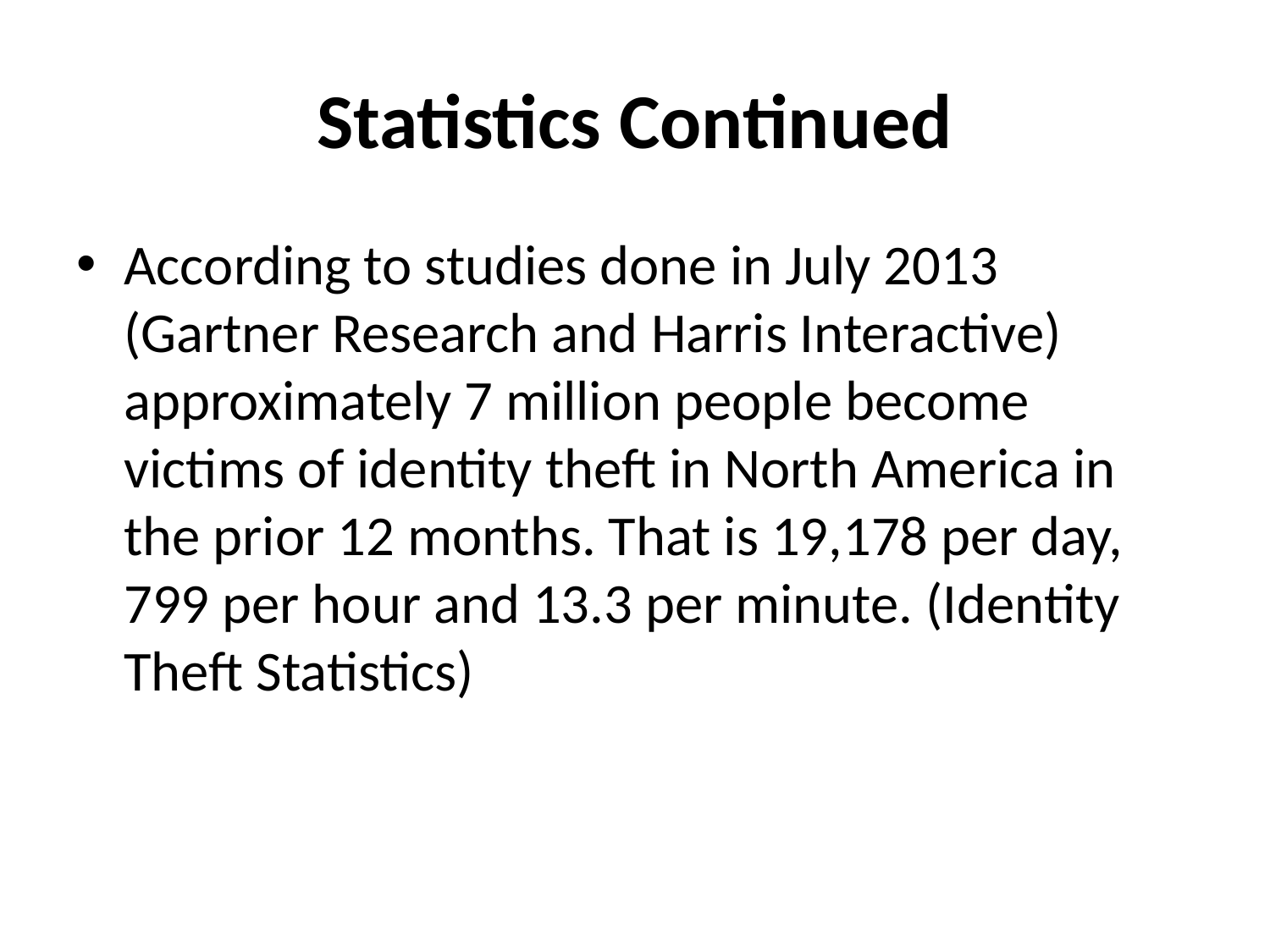

# Statistics Continued
According to studies done in July 2013 (Gartner Research and Harris Interactive) approximately 7 million people become victims of identity theft in North America in the prior 12 months. That is 19,178 per day, 799 per hour and 13.3 per minute. (Identity Theft Statistics)